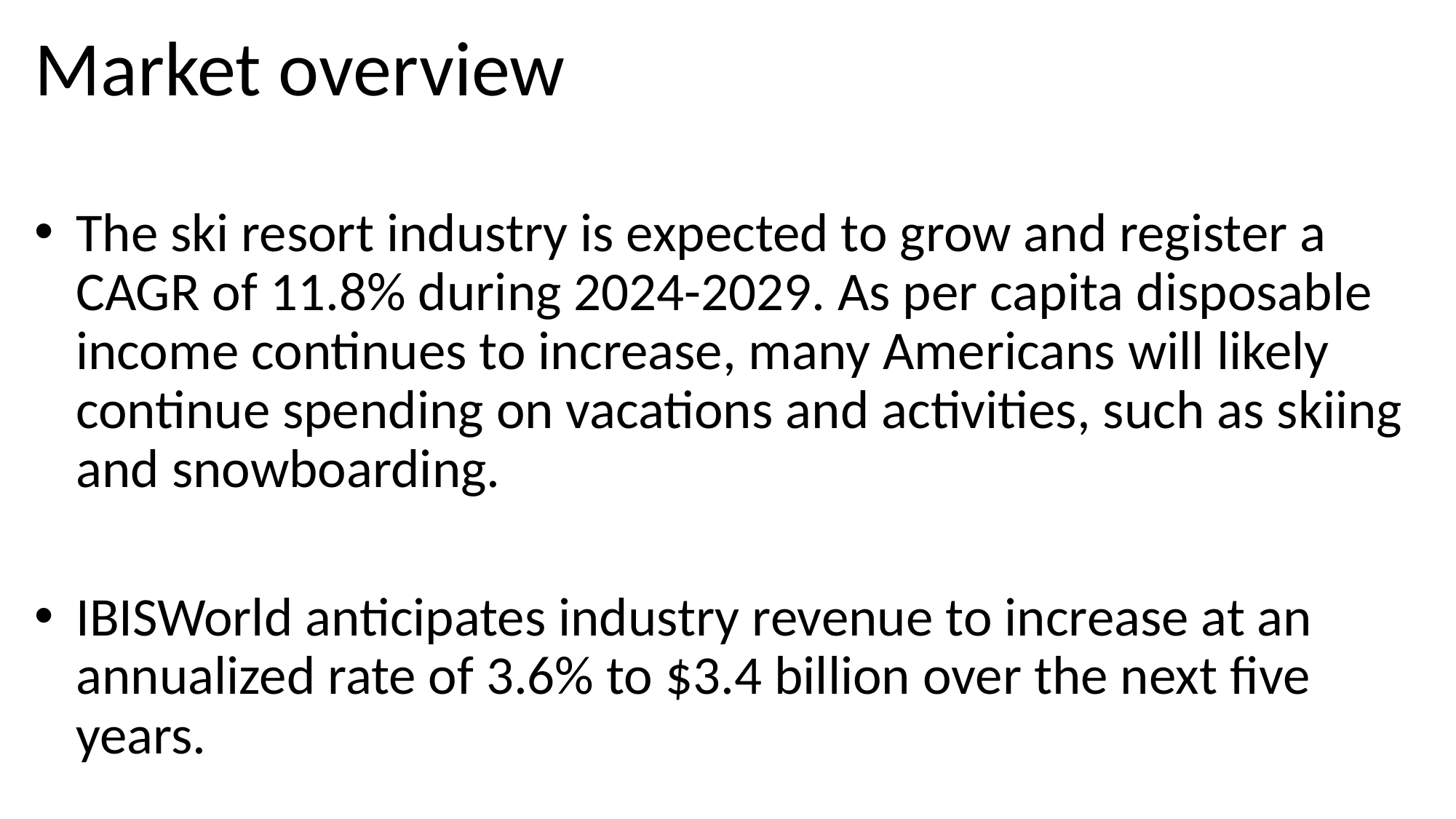

# Market overview

The ski resort industry is expected to grow and register a CAGR of 11.8% during 2024-2029. As per capita disposable income continues to increase, many Americans will likely continue spending on vacations and activities, such as skiing and snowboarding.

IBISWorld anticipates industry revenue to increase at an annualized rate of 3.6% to $3.4 billion over the next five years.